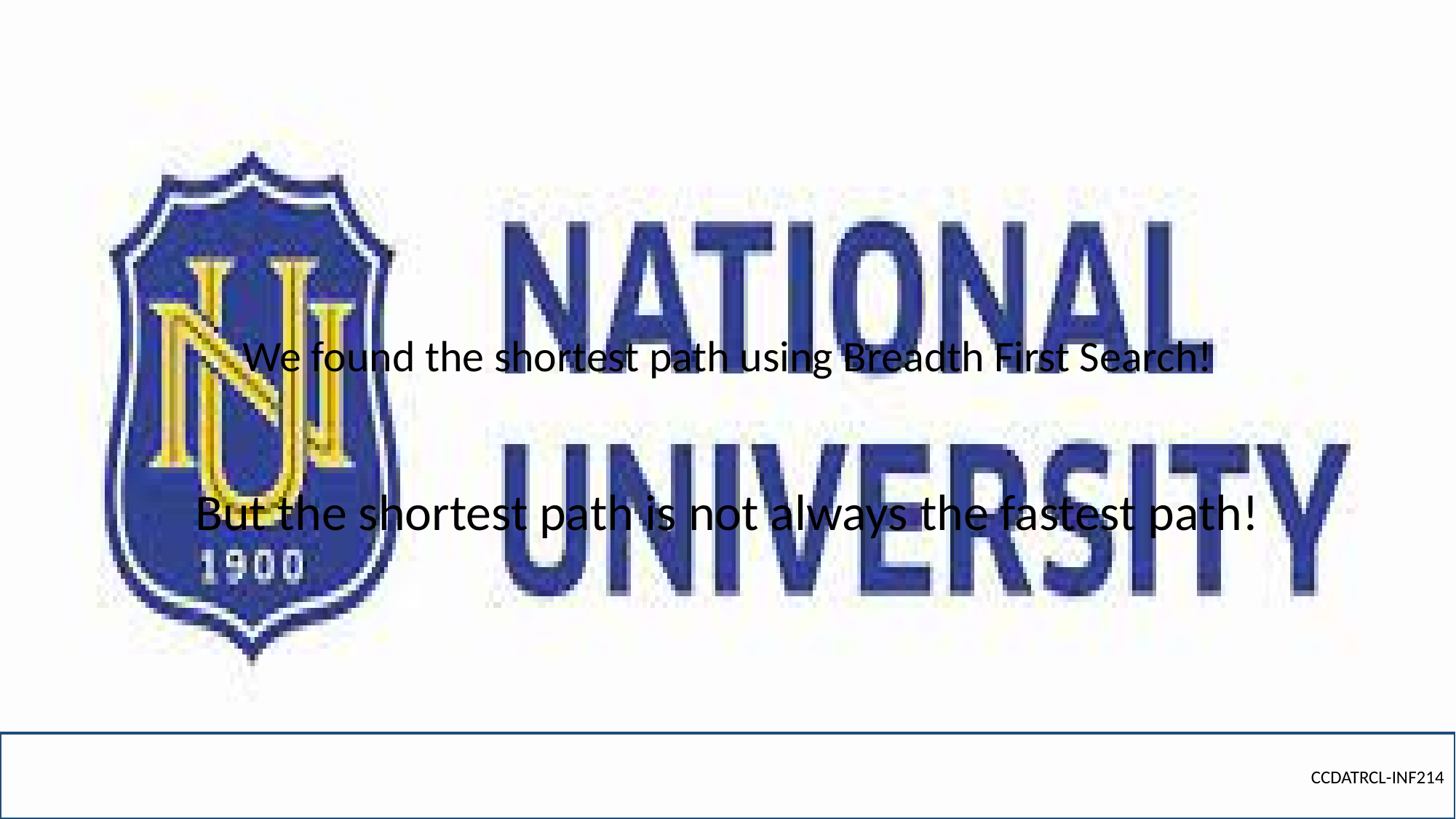

# We found the shortest path using Breadth First Search!
But the shortest path is not always the fastest path!
CCDATRCL-INF214